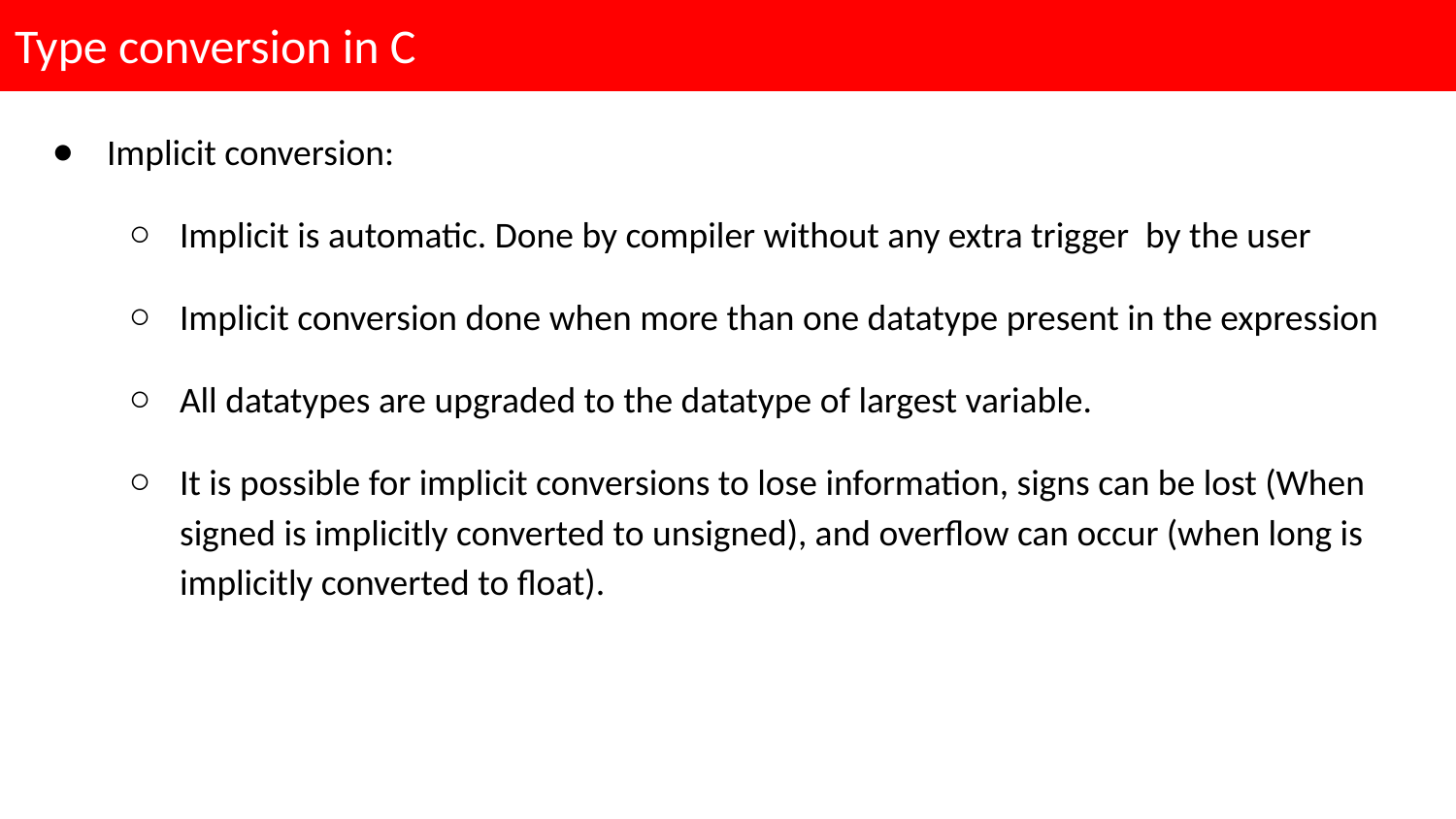

# Type conversion in C
Implicit conversion:
Implicit is automatic. Done by compiler without any extra trigger  by the user
Implicit conversion done when more than one datatype present in the expression
All datatypes are upgraded to the datatype of largest variable.
It is possible for implicit conversions to lose information, signs can be lost (When signed is implicitly converted to unsigned), and overflow can occur (when long is implicitly converted to float).